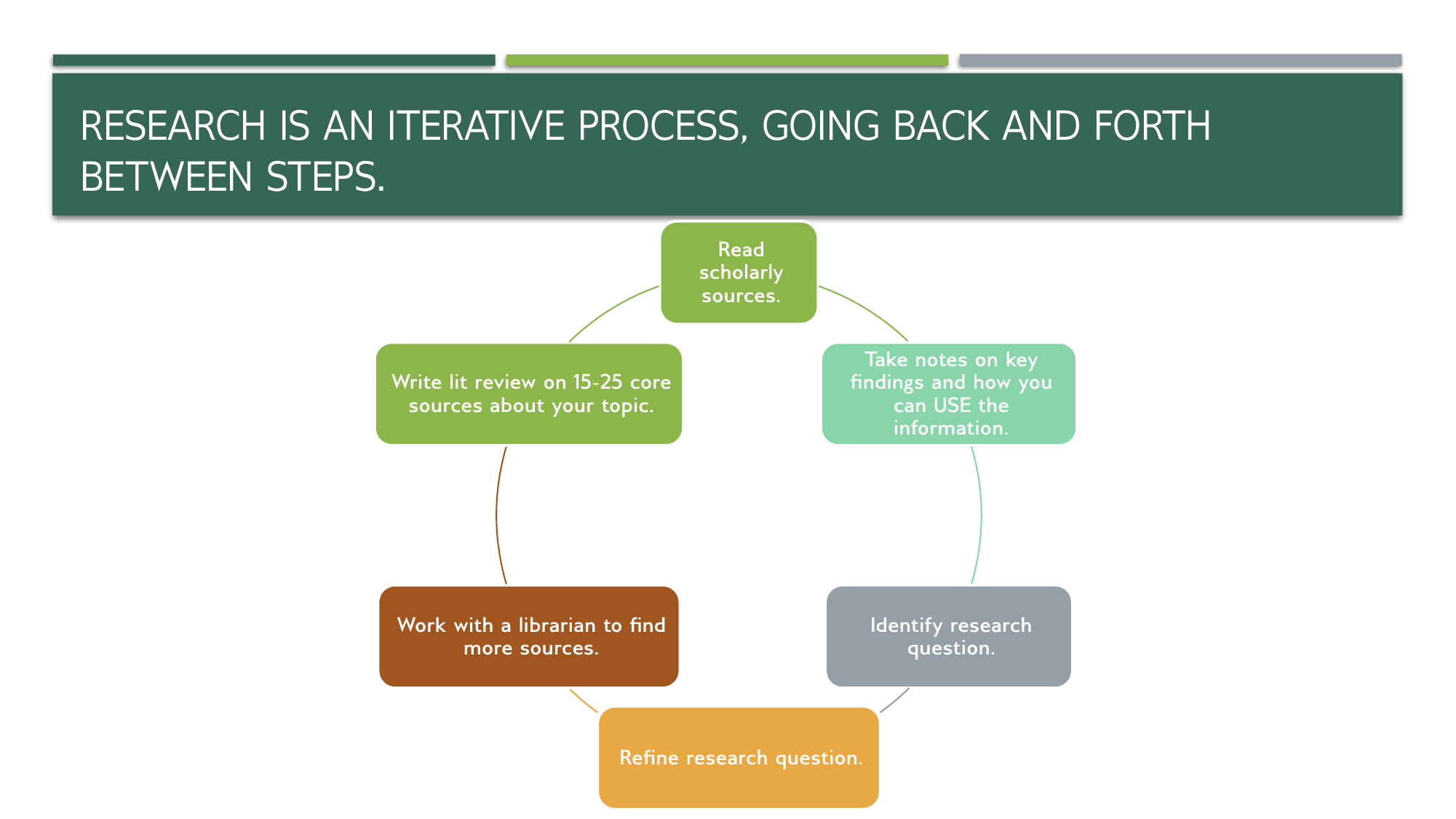

# Research is an iterative process, going back and forth between steps.
Read scholarly sources.
Take notes on key findings and how you can USE the information.
Identify research question.
Refine research question.
Work with a librarian to find more sources.
Write lit review on 15-25 core sources about your topic.